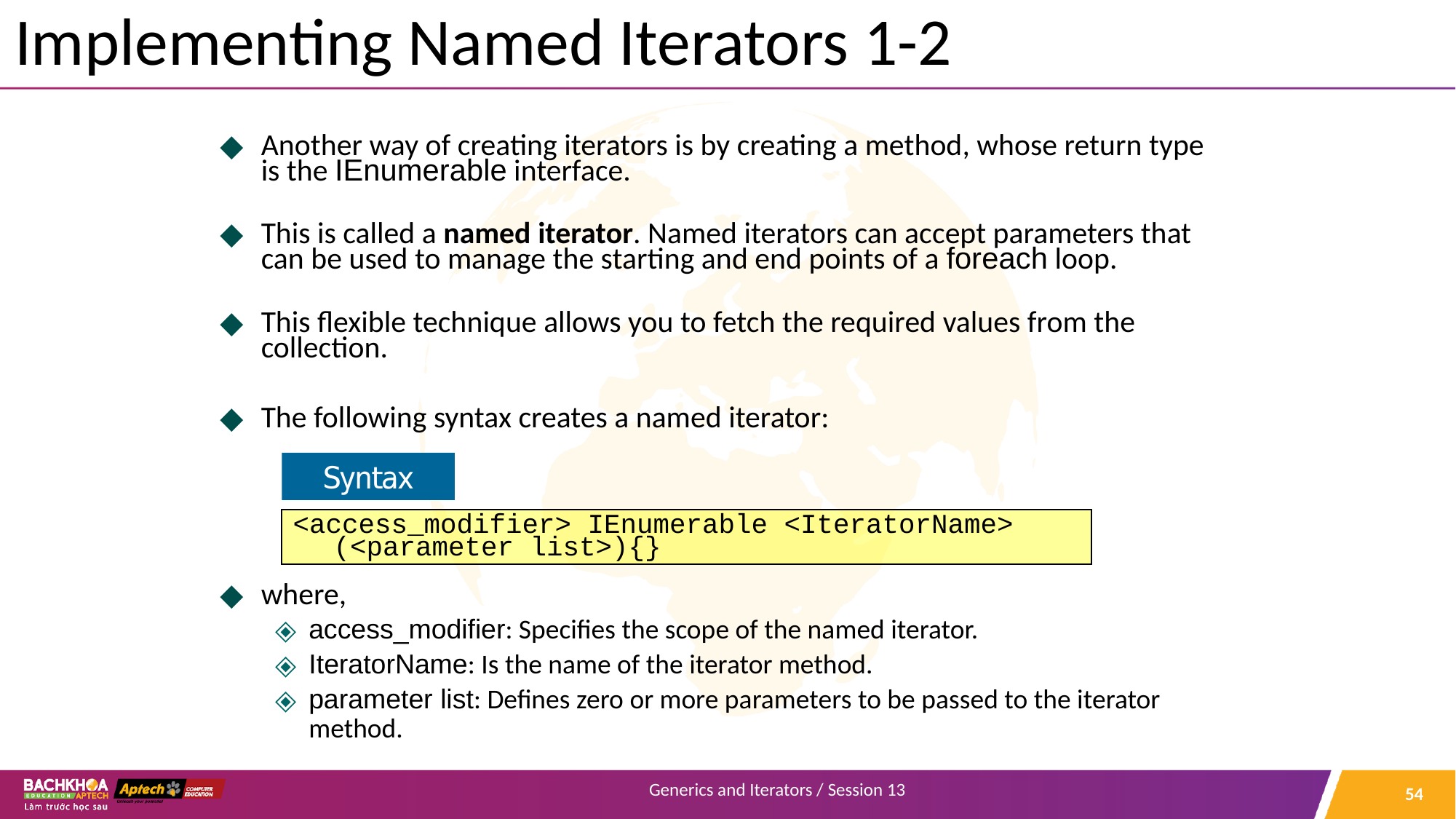

# Implementing Named Iterators 1-2

Another way of creating iterators is by creating a method, whose return type is the IEnumerable interface.

This is called a named iterator. Named iterators can accept parameters that can be used to manage the starting and end points of a foreach loop.

This flexible technique allows you to fetch the required values from the collection.

The following syntax creates a named iterator:

where,
access_modifier: Specifies the scope of the named iterator.
IteratorName: Is the name of the iterator method.
parameter list: Defines zero or more parameters to be passed to the iterator method.

Syntax
<access_modifier> IEnumerable <IteratorName> (<parameter list>){}
54
Generics and Iterators / Session 13